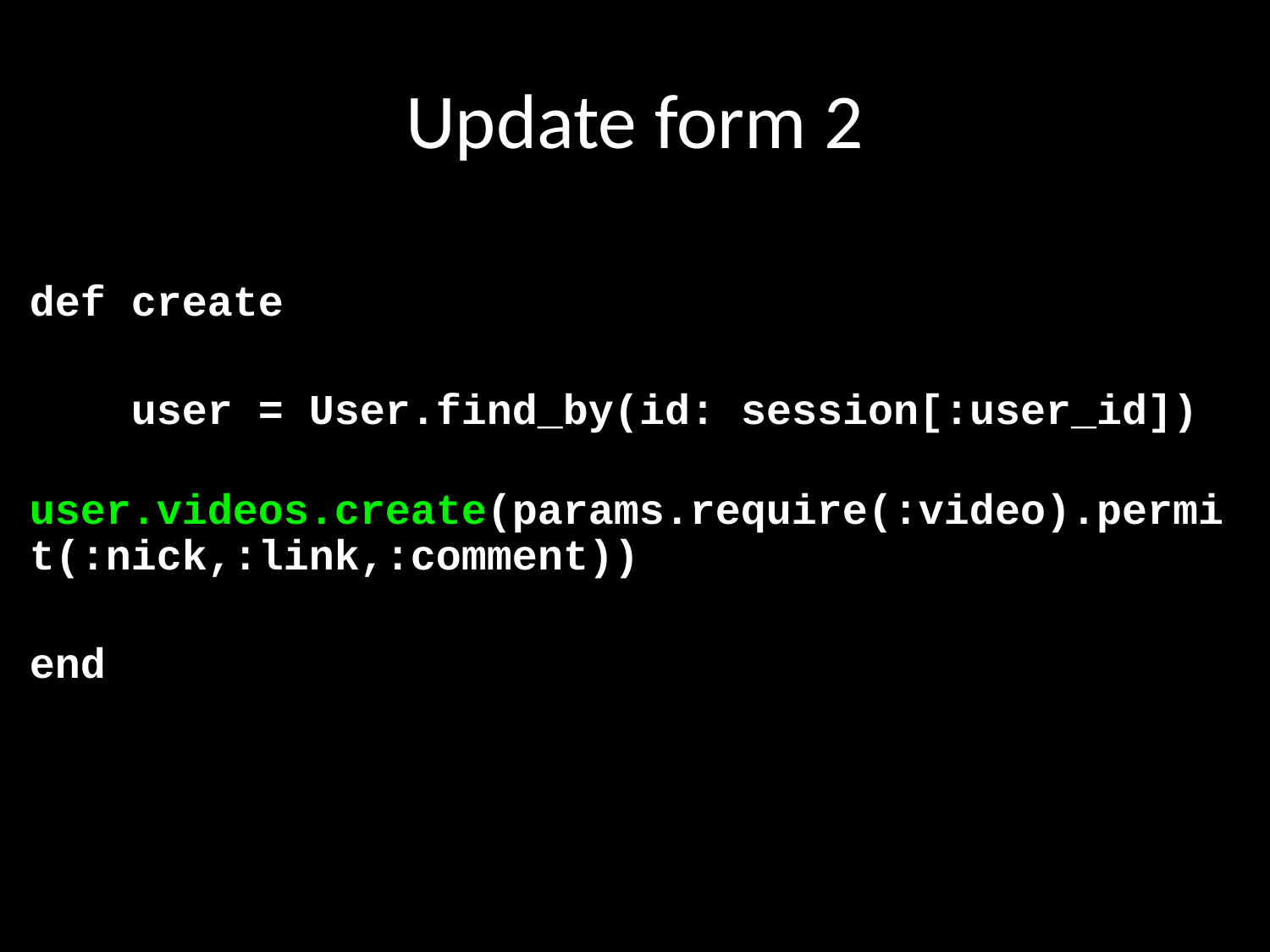

# Update form 2

def create

    user = User.find_by(id: session[:user_id])
     user.videos.create(params.require(:video).permit(:nick,:link,:comment))

end